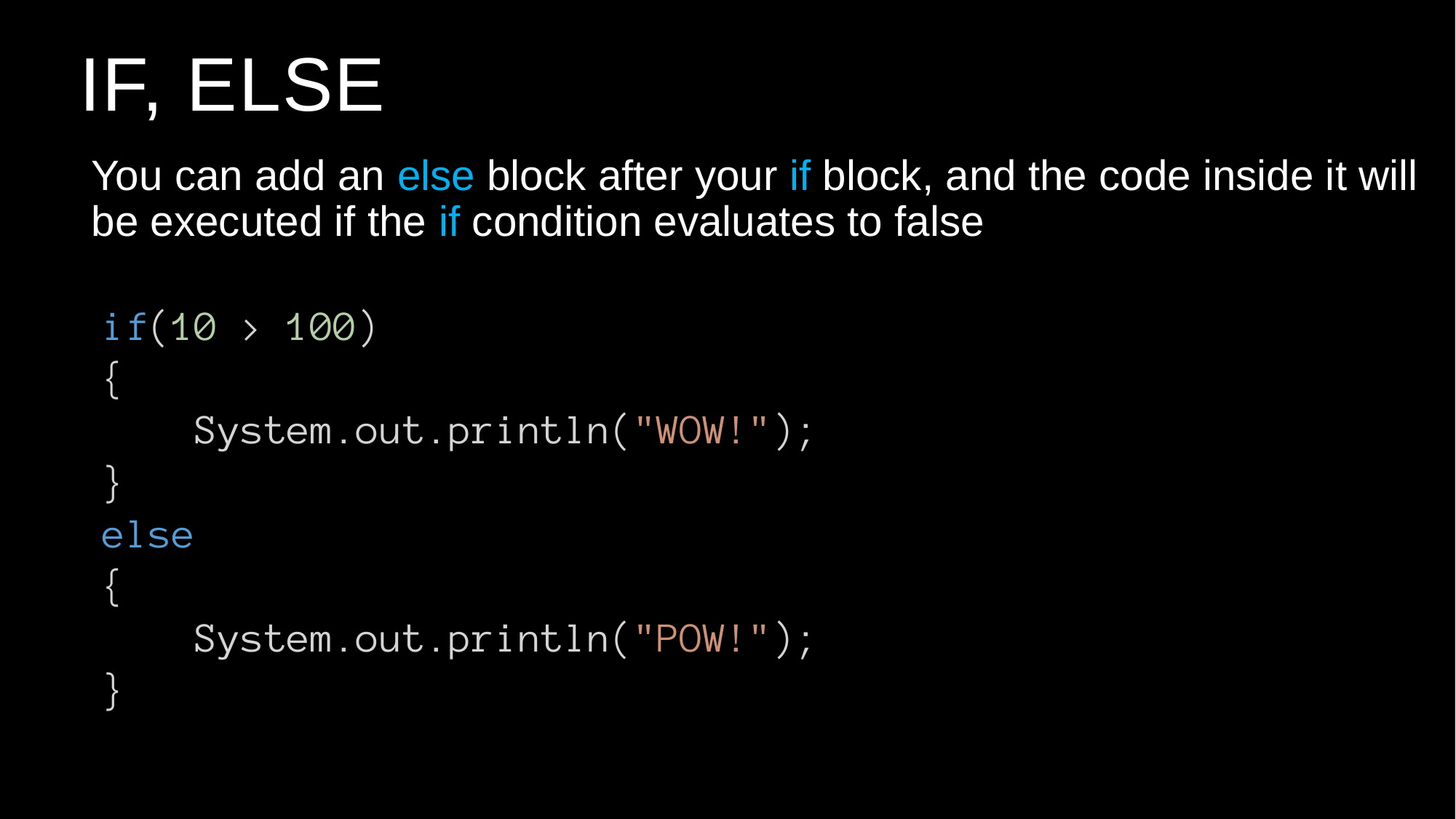

# IF, ELSE
You can add an else block after your if block, and the code inside it will be executed if the if condition evaluates to false

if(10 > 100)
{
    System.out.println("WOW!");
}
else
{
    System.out.println("POW!");
}